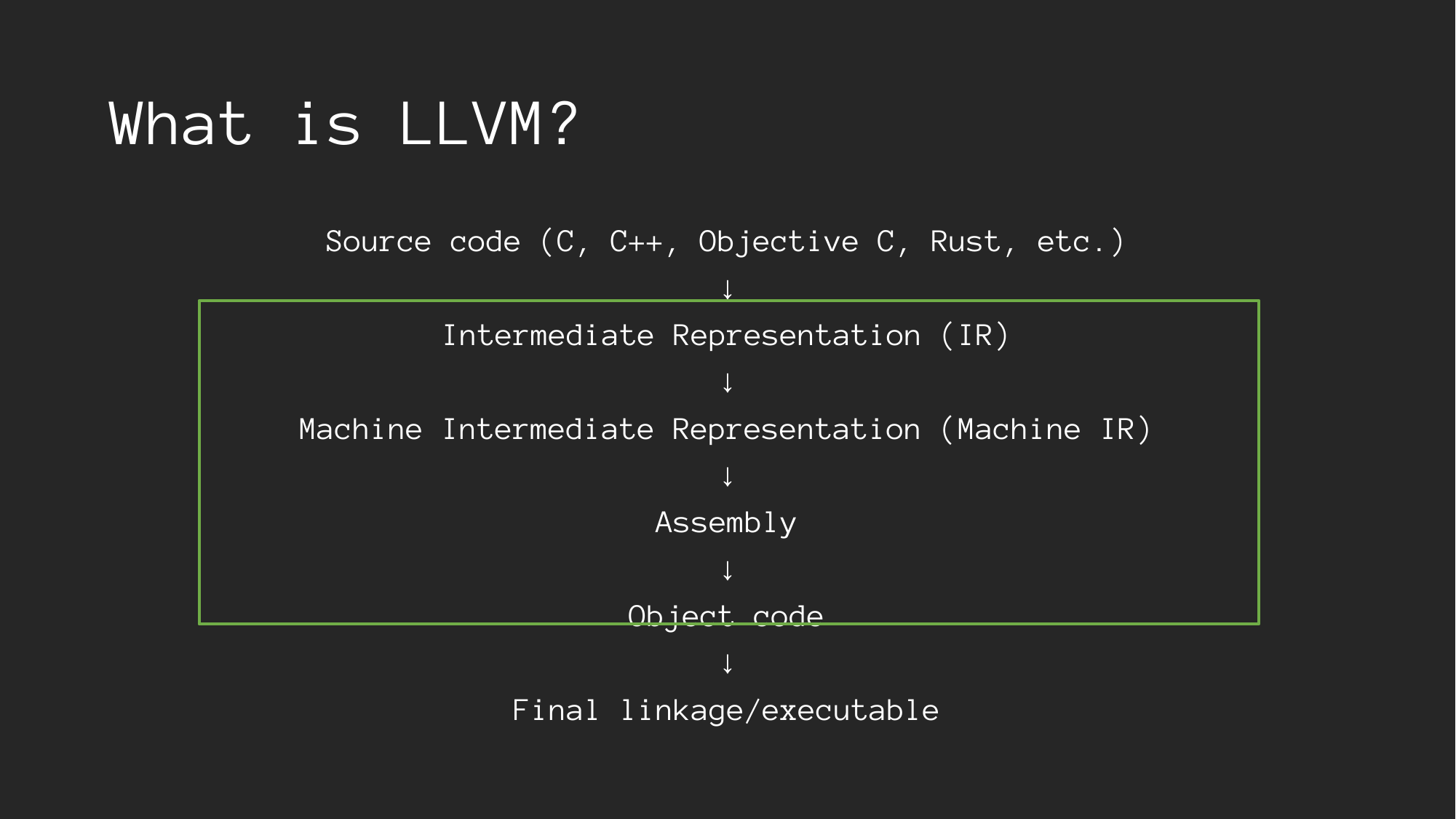

# What is LLVM?
Source code (C, C++, Objective C, Rust, etc.)
↓
Intermediate Representation (IR)
↓
Machine Intermediate Representation (Machine IR)
↓
Assembly
↓
Object code
↓
Final linkage/executable